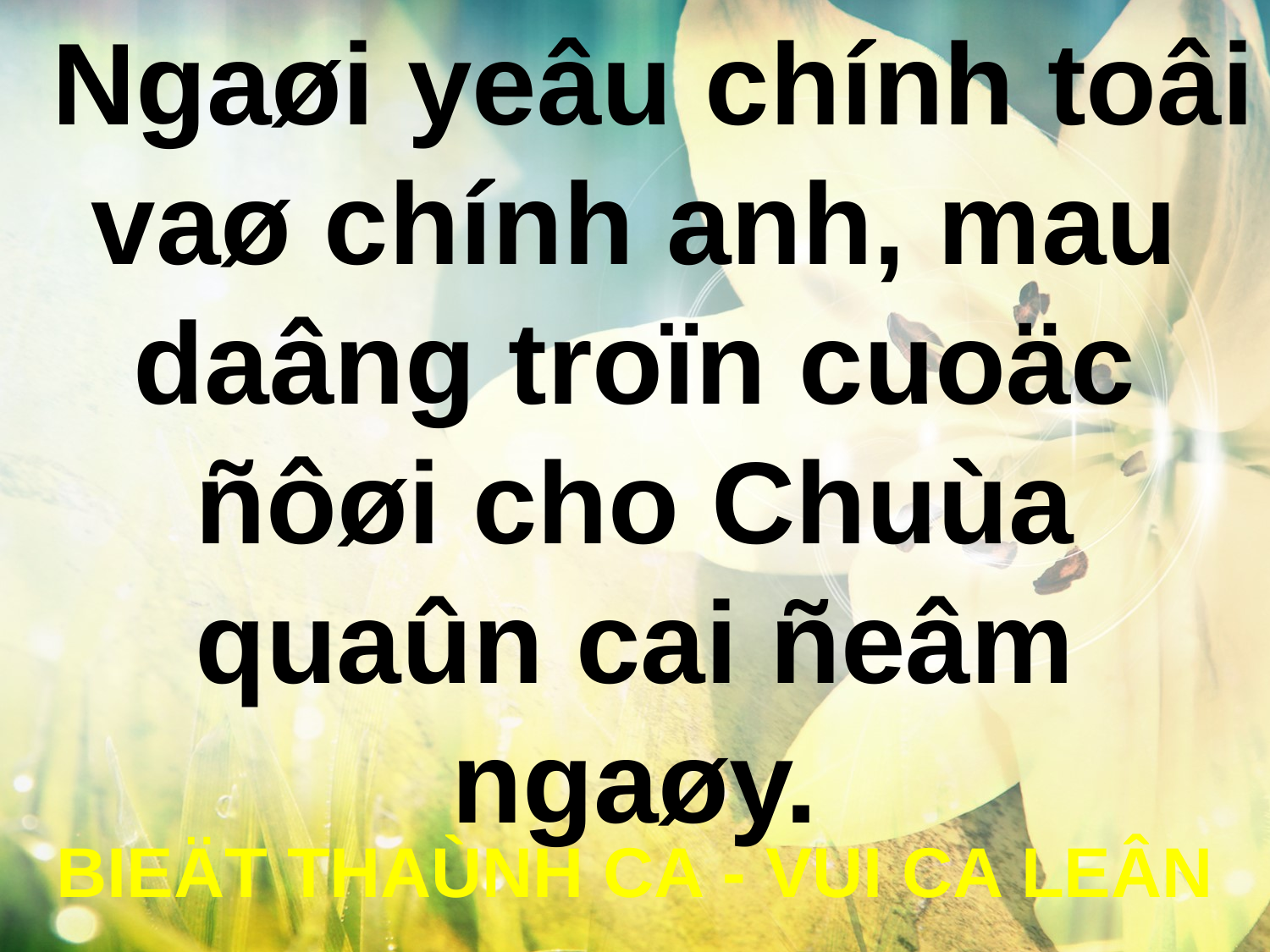

Ngaøi yeâu chính toâi vaø chính anh, mau daâng troïn cuoäc ñôøi cho Chuùa quaûn cai ñeâm ngaøy.
BIEÄT THAÙNH CA - VUI CA LEÂN